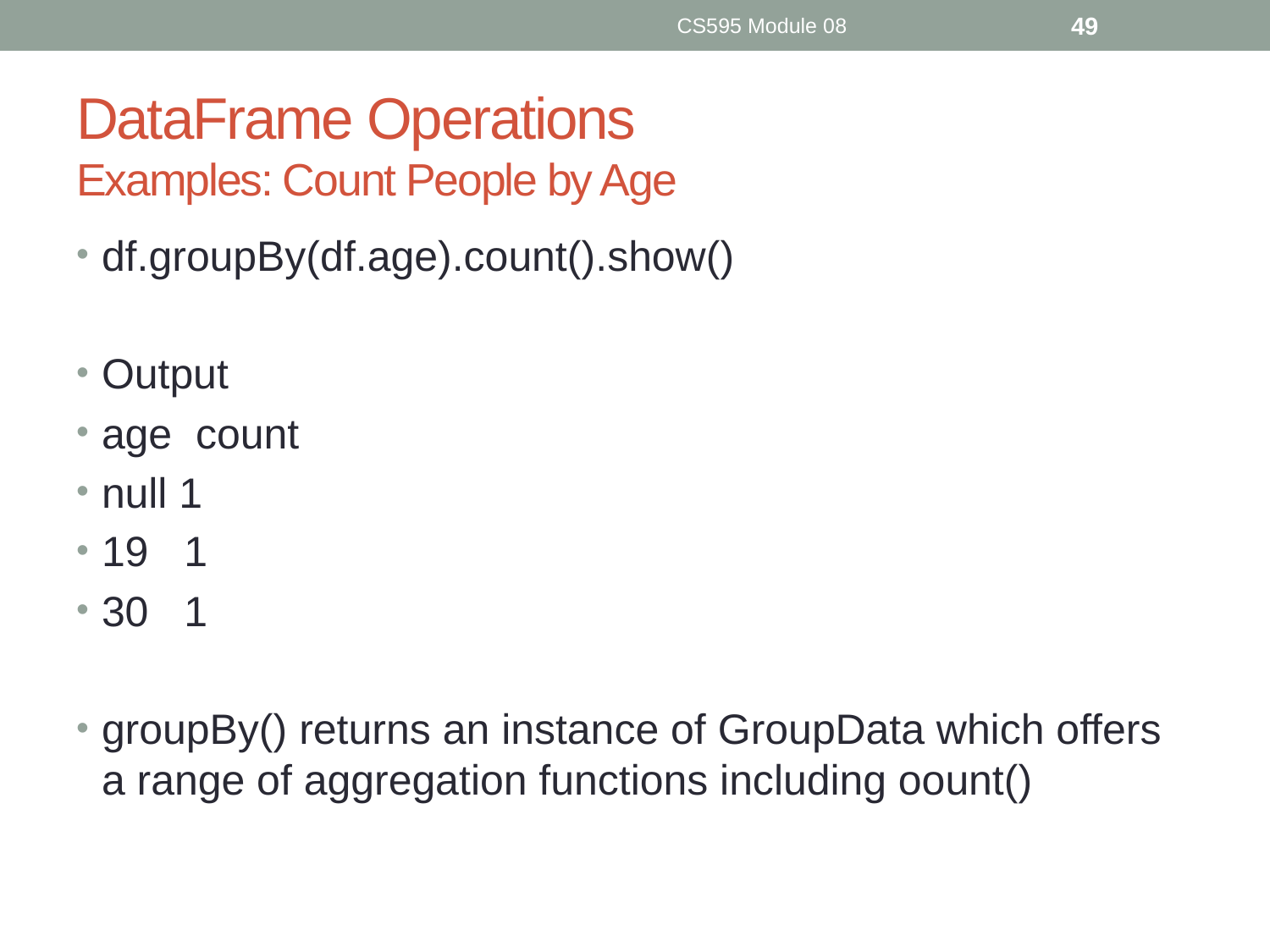

CS595 Module 08
49
# DataFrame Operations Examples: Count People by Age
df.groupBy(df.age).count().show()

Output
age  count
null 1
19   1
30   1

groupBy() returns an instance of GroupData which offers a range of aggregation functions including oount()